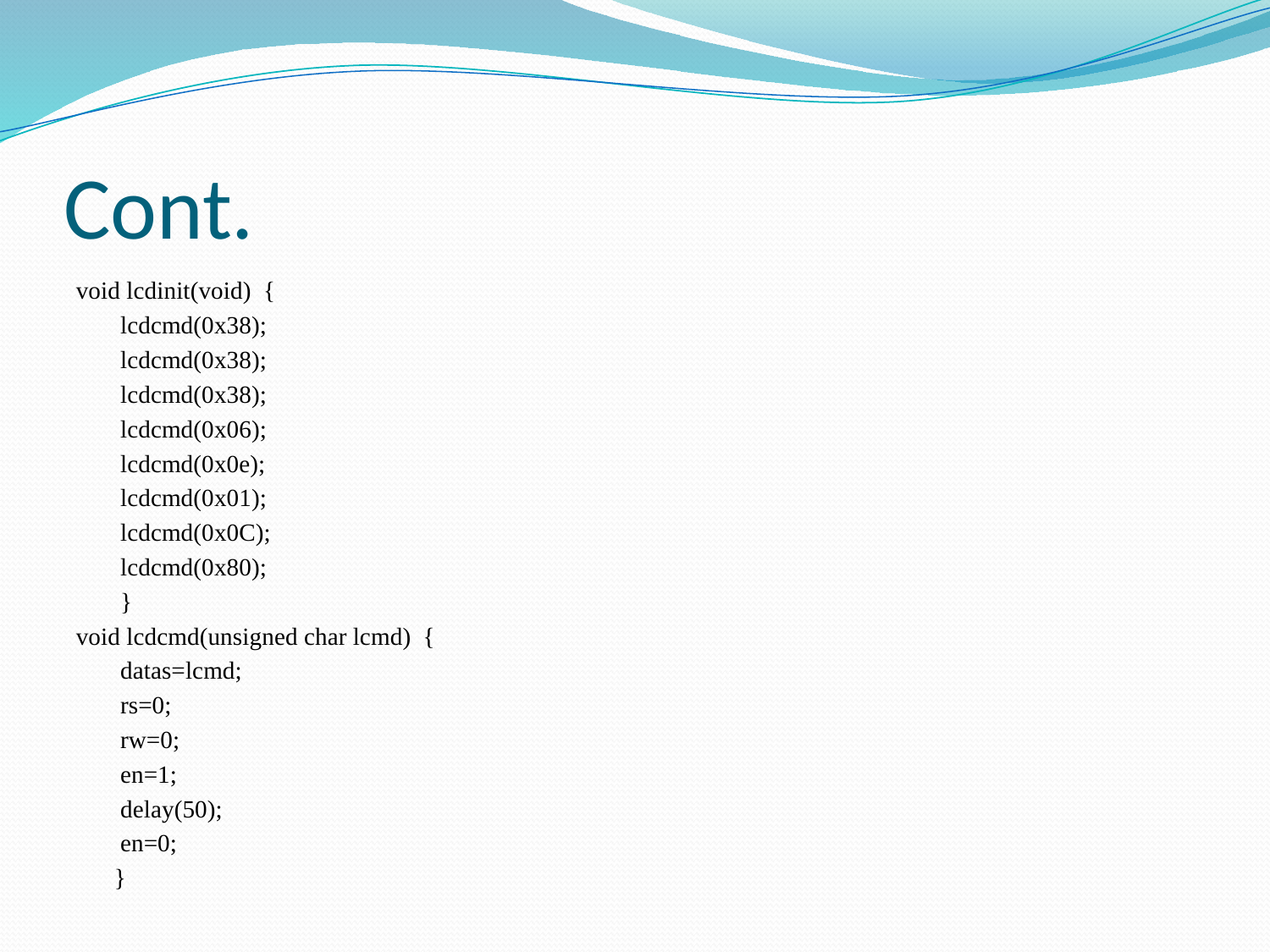

# Cont.
void lcdinit(void)  {
	 lcdcmd(0x38);
	 lcdcmd(0x38);
	 lcdcmd(0x38);
	 lcdcmd(0x06);
	 lcdcmd(0x0e);
	 lcdcmd(0x01);
	 lcdcmd(0x0C);
	 lcdcmd(0x80);
	 }
void lcdcmd(unsigned char lcmd)  {
	 datas=lcmd;
	 rs=0;
	 rw=0;
	 en=1;
 	 delay(50);
	 en=0;
	}